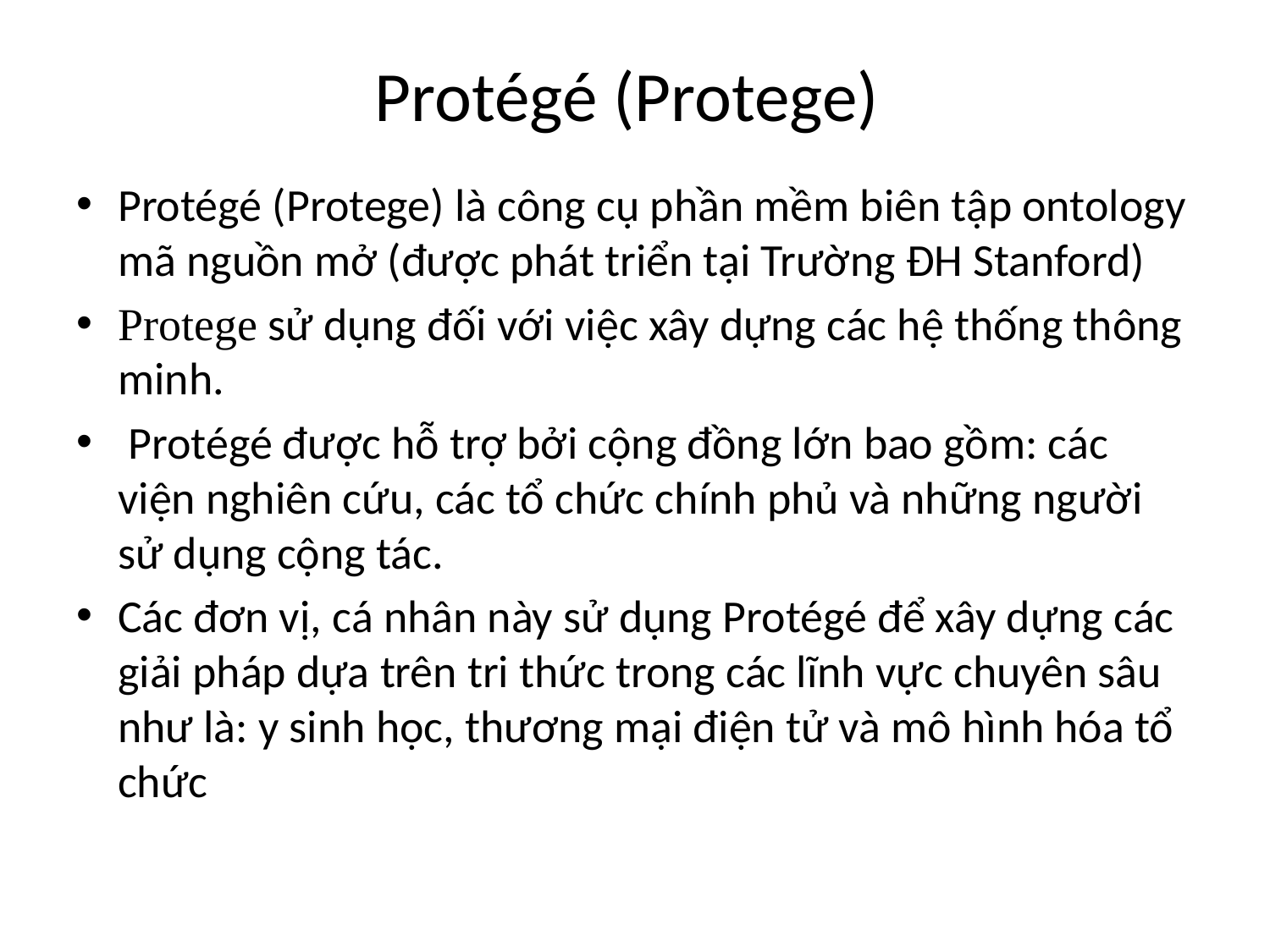

# Protégé (Protege)
Protégé (Protege) là công cụ phần mềm biên tập ontology mã nguồn mở (được phát triển tại Trường ĐH Stanford)
Protege sử dụng đối với việc xây dựng các hệ thống thông minh.
 Protégé được hỗ trợ bởi cộng đồng lớn bao gồm: các viện nghiên cứu, các tổ chức chính phủ và những người sử dụng cộng tác.
Các đơn vị, cá nhân này sử dụng Protégé để xây dựng các giải pháp dựa trên tri thức trong các lĩnh vực chuyên sâu như là: y sinh học, thương mại điện tử và mô hình hóa tổ chức